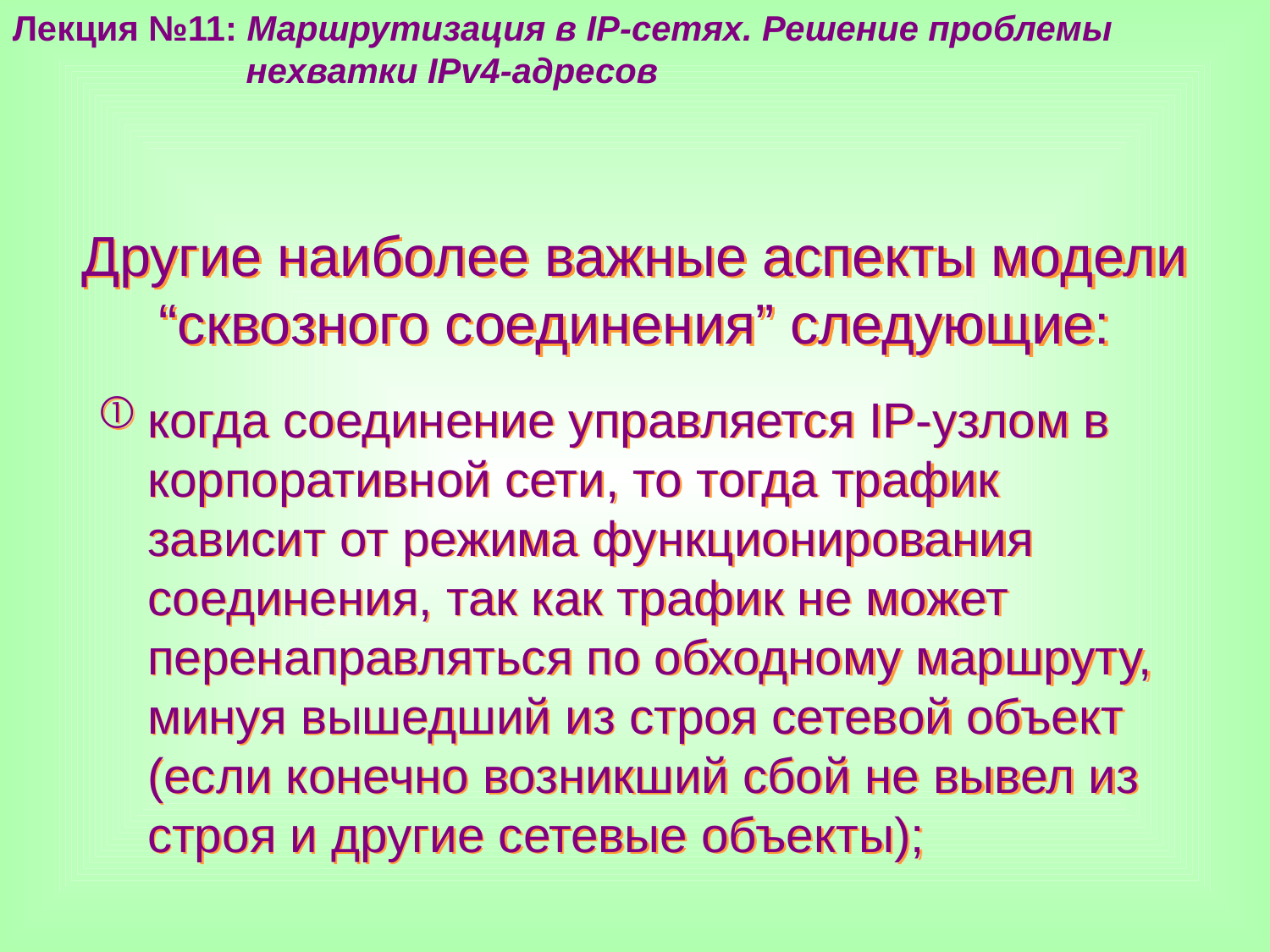

Лекция №11: Маршрутизация в IP-сетях. Решение проблемы
                        нехватки IPv4-адресов
Другие наиболее важные аспекты модели “сквозного соединения” следующие:
когда соединение управляется IP-узлом в корпоративной сети, то тогда трафик зависит от режима функционирования соединения, так как трафик не может перенаправляться по обходному маршруту, минуя вышедший из строя сетевой объект (если конечно возникший сбой не вывел из строя и другие сетевые объекты);